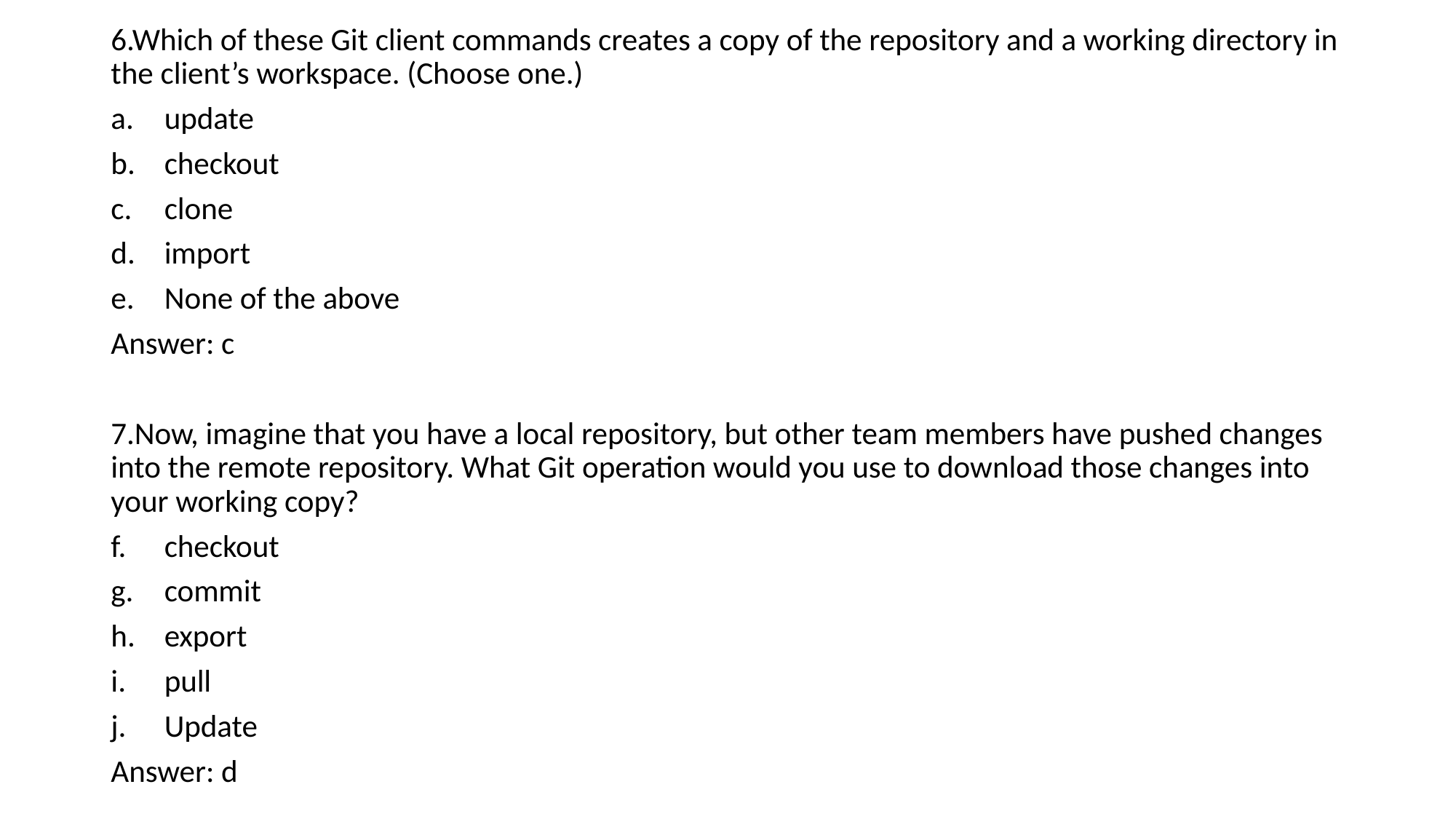

6.Which of these Git client commands creates a copy of the repository and a working directory in the client’s workspace. (Choose one.)
update
checkout
clone
import
None of the above
Answer: c

7.Now, imagine that you have a local repository, but other team members have pushed changes into the remote repository. What Git operation would you use to download those changes into your working copy?
checkout
commit
export
pull
Update
Answer: d